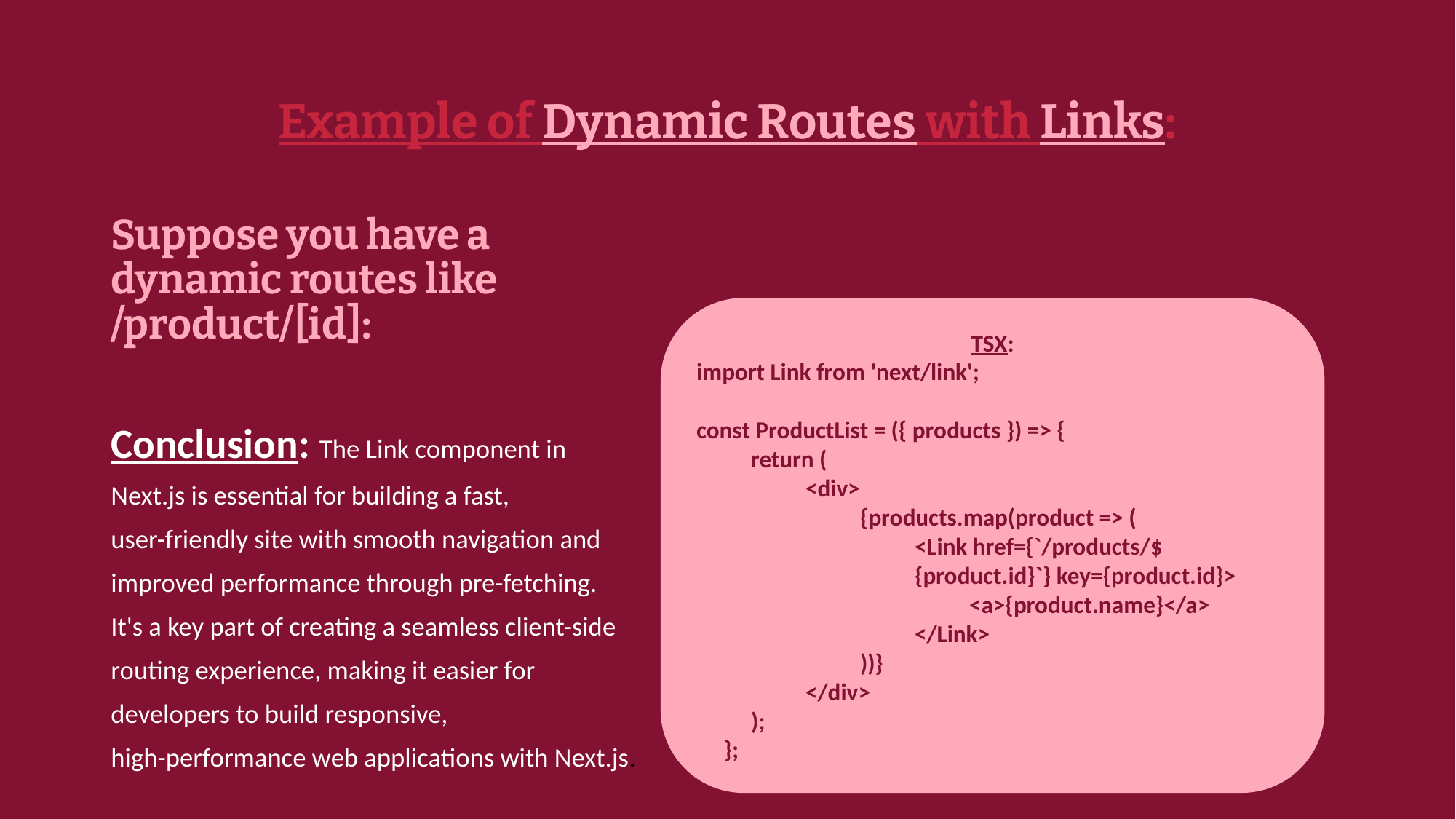

# Example of Dynamic Routes with Links:
Suppose you have a dynamic routes like /product/[id]:

Conclusion: The Link component in
Next.js is essential for building a fast,
user-friendly site with smooth navigation and
improved performance through pre-fetching.
It's a key part of creating a seamless client-side
routing experience, making it easier for
developers to build responsive,
high-performance web applications with Next.js.

TSX:
import Link from 'next/link';

const ProductList = ({ products }) => {
return (
<div>
{products.map(product => (
<Link href={`/products/${product.id}`} key={product.id}>
<a>{product.name}</a>
</Link>
))}
</div>
);
     };